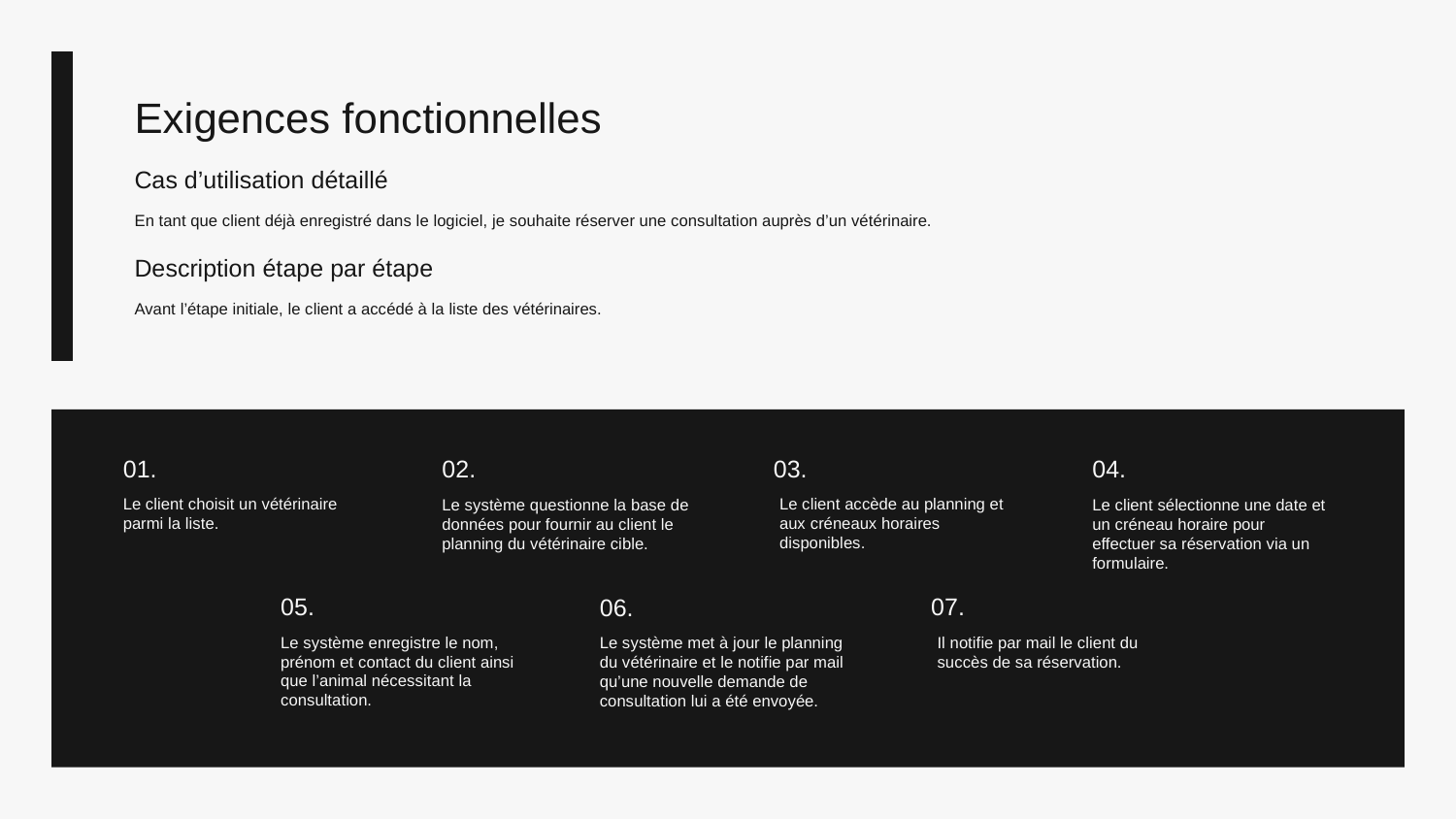

Exigences fonctionnelles
Cas d’utilisation détaillé
En tant que client déjà enregistré dans le logiciel, je souhaite réserver une consultation auprès d’un vétérinaire.
Description étape par étape
Avant l’étape initiale, le client a accédé à la liste des vétérinaires.
03.

01.
02.
04.
Le client choisit un vétérinaire parmi la liste.
Le client accède au planning et aux créneaux horaires disponibles.
Le système questionne la base de données pour fournir au client le planning du vétérinaire cible.
Le client sélectionne une date et un créneau horaire pour effectuer sa réservation via un formulaire.
07.

05.
06.
Le système enregistre le nom, prénom et contact du client ainsi que l’animal nécessitant la consultation.
Il notifie par mail le client du succès de sa réservation.
Le système met à jour le planning du vétérinaire et le notifie par mail qu’une nouvelle demande de consultation lui a été envoyée.